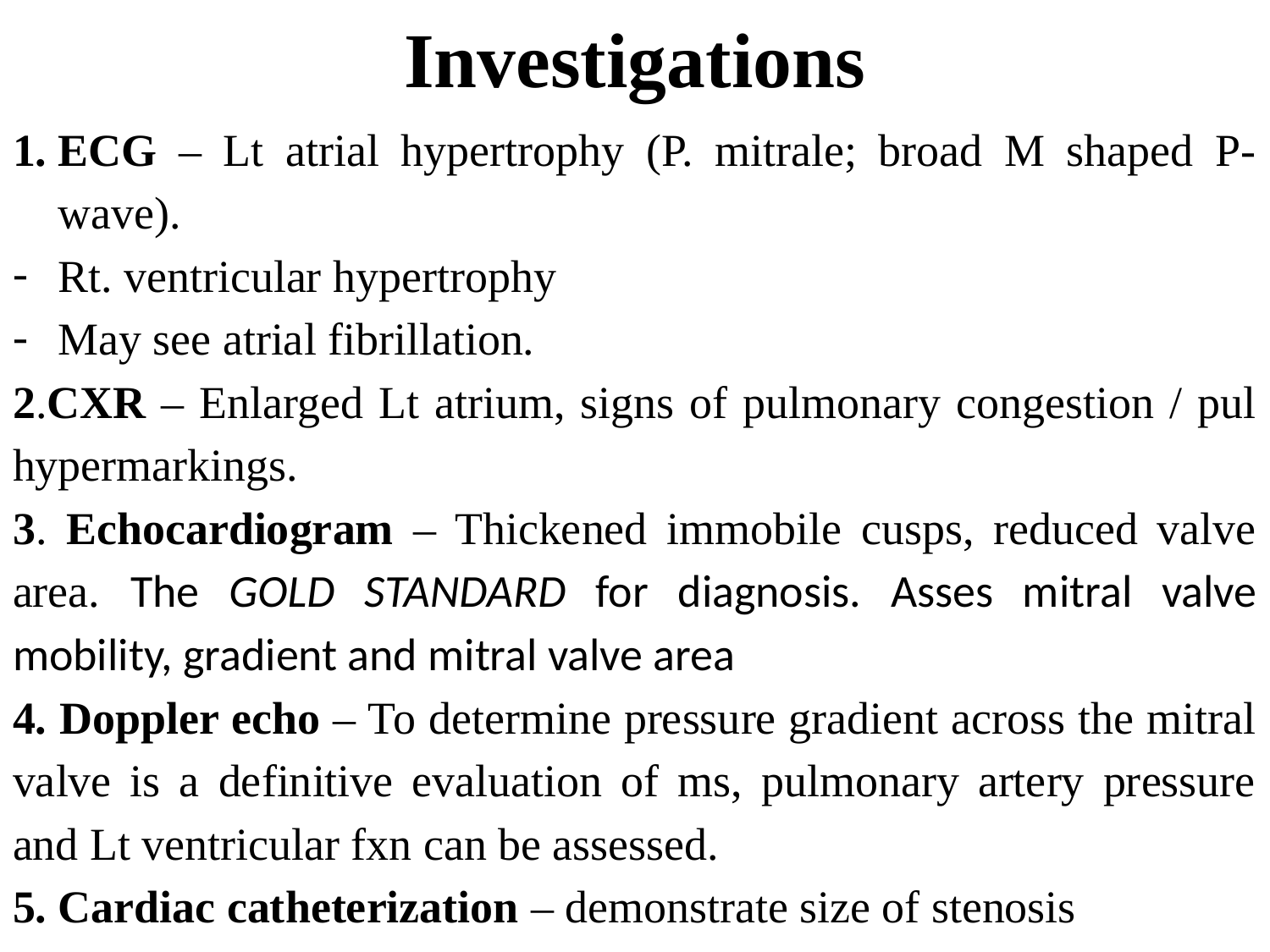

# Investigations
ECG – Lt atrial hypertrophy (P. mitrale; broad M shaped P- wave).
Rt. ventricular hypertrophy
May see atrial fibrillation.
2.CXR – Enlarged Lt atrium, signs of pulmonary congestion / pul hypermarkings.
3. Echocardiogram – Thickened immobile cusps, reduced valve area. The GOLD STANDARD for diagnosis. Asses mitral valve mobility, gradient and mitral valve area
4. Doppler echo – To determine pressure gradient across the mitral valve is a definitive evaluation of ms, pulmonary artery pressure and Lt ventricular fxn can be assessed.
5. Cardiac catheterization – demonstrate size of stenosis